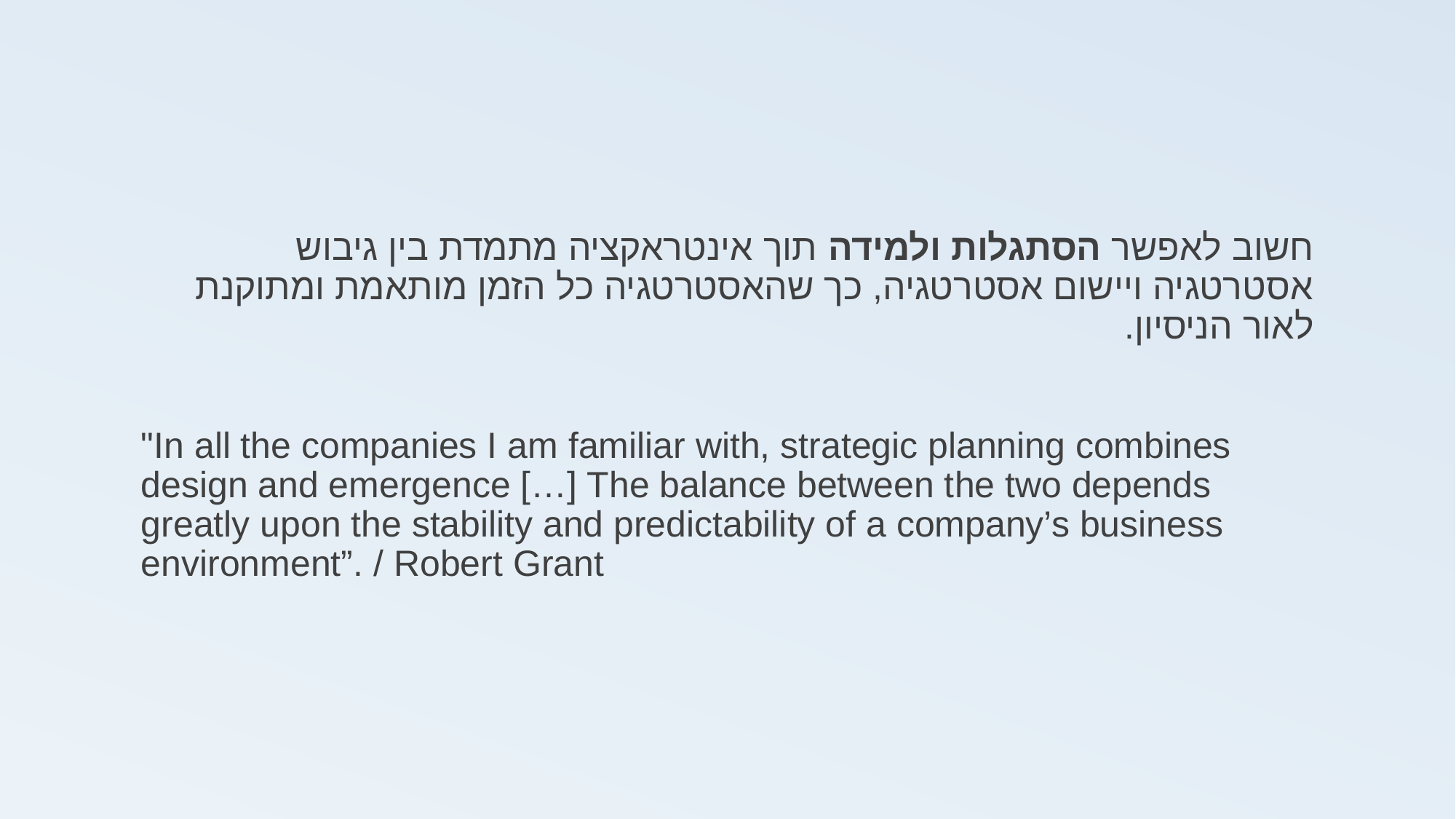

חשוב לאפשר הסתגלות ולמידה תוך אינטראקציה מתמדת בין גיבוש אסטרטגיה ויישום אסטרטגיה, כך שהאסטרטגיה כל הזמן מותאמת ומתוקנת לאור הניסיון.

"In all the companies I am familiar with, strategic planning combines design and emergence […] The balance between the two depends greatly upon the stability and predictability of a company’s business environment”. / Robert Grant